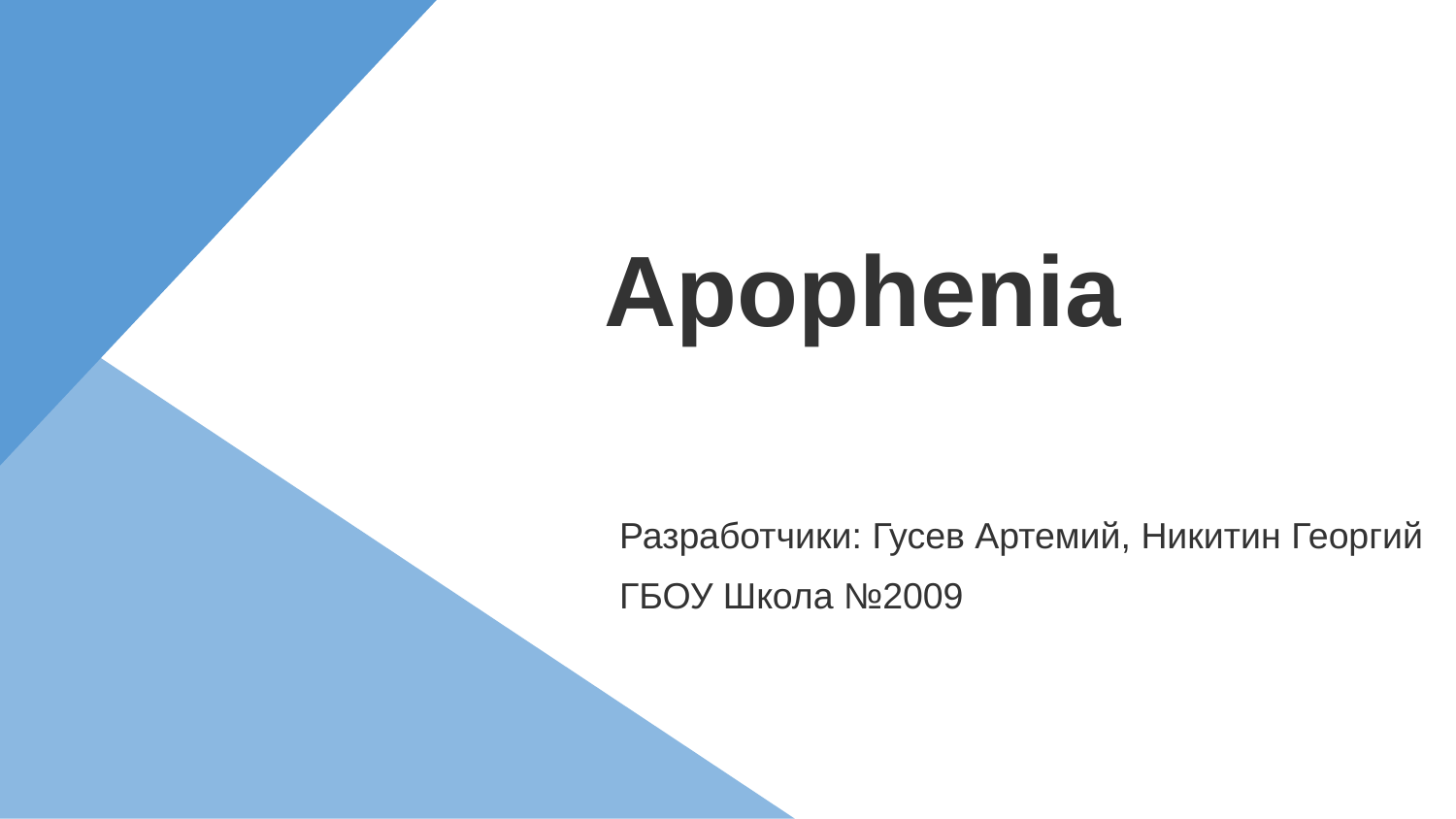

Apophenia

Разработчики: Гусев Артемий, Никитин Георгий
ГБОУ Школа №2009